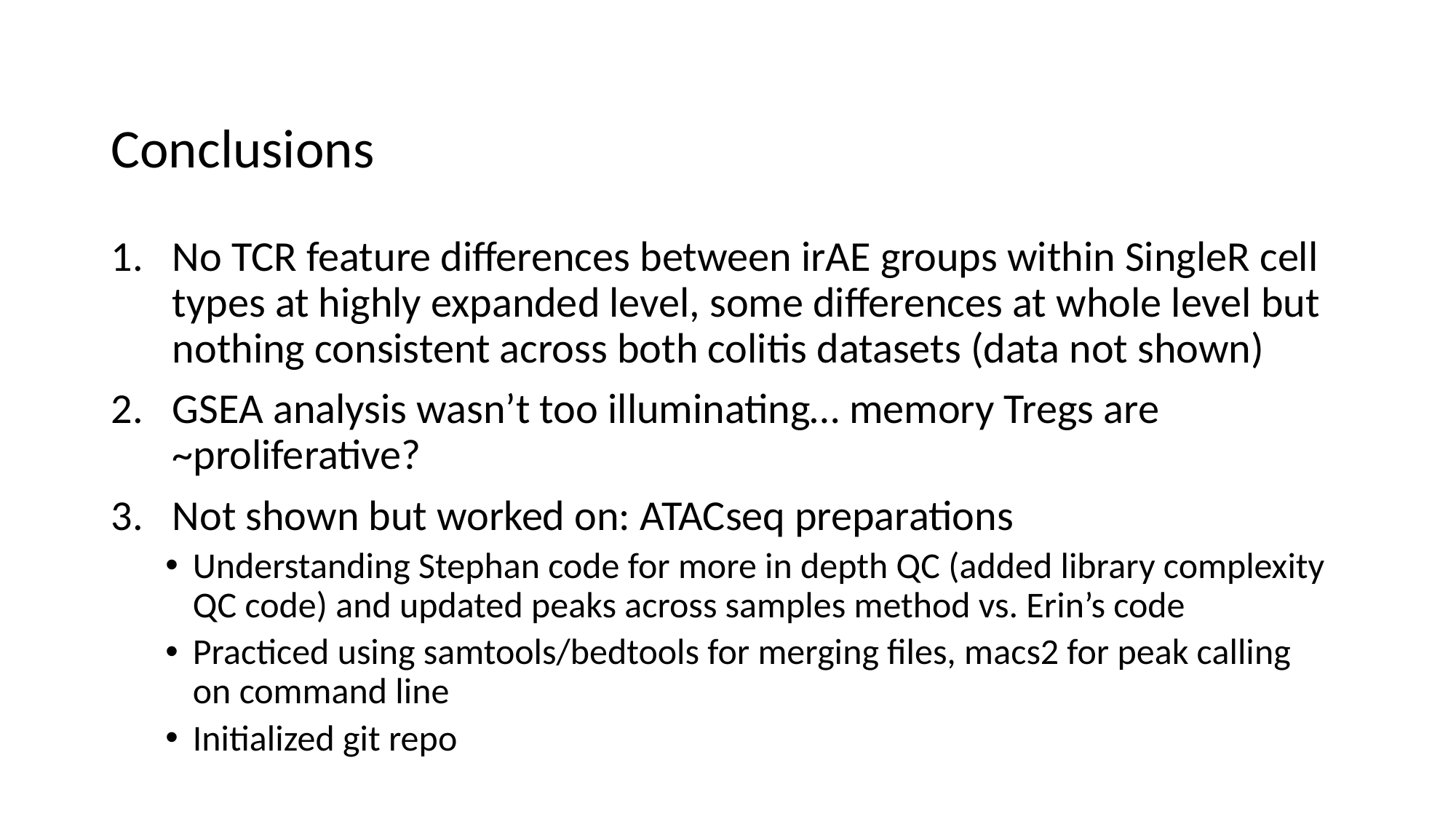

# Conclusions
No TCR feature differences between irAE groups within SingleR cell types at highly expanded level, some differences at whole level but nothing consistent across both colitis datasets (data not shown)
GSEA analysis wasn’t too illuminating… memory Tregs are ~proliferative?
Not shown but worked on: ATACseq preparations
Understanding Stephan code for more in depth QC (added library complexity QC code) and updated peaks across samples method vs. Erin’s code
Practiced using samtools/bedtools for merging files, macs2 for peak calling on command line
Initialized git repo